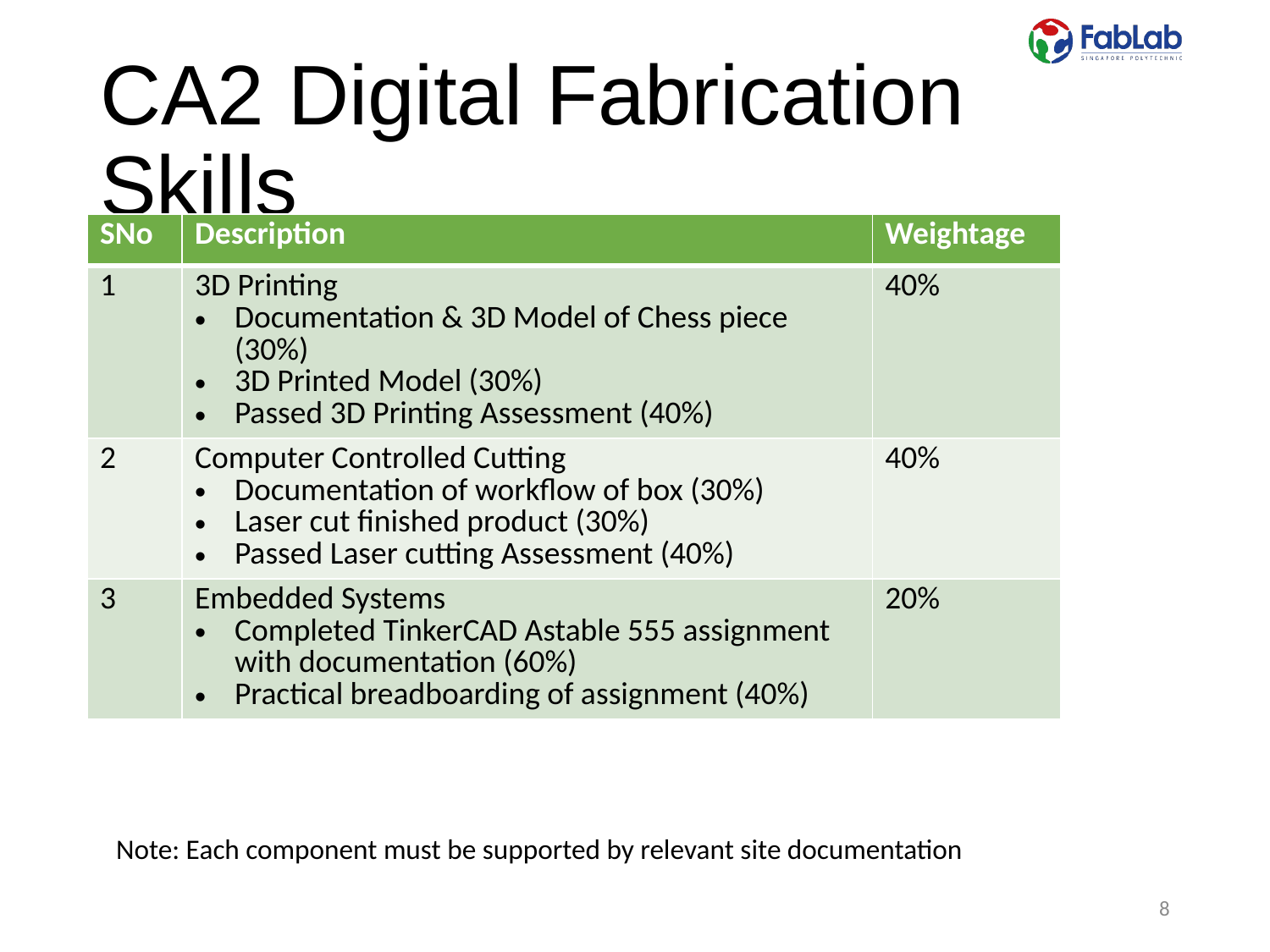

# CA2 Digital Fabrication Skills
| SNo | Description | Weightage |
| --- | --- | --- |
| 1 | 3D Printing Documentation & 3D Model of Chess piece (30%) 3D Printed Model (30%) Passed 3D Printing Assessment (40%) | 40% |
| 2 | Computer Controlled Cutting Documentation of workflow of box (30%) Laser cut finished product (30%) Passed Laser cutting Assessment (40%) | 40% |
| 3 | Embedded Systems Completed TinkerCAD Astable 555 assignment with documentation (60%) Practical breadboarding of assignment (40%) | 20% |
Note: Each component must be supported by relevant site documentation
8